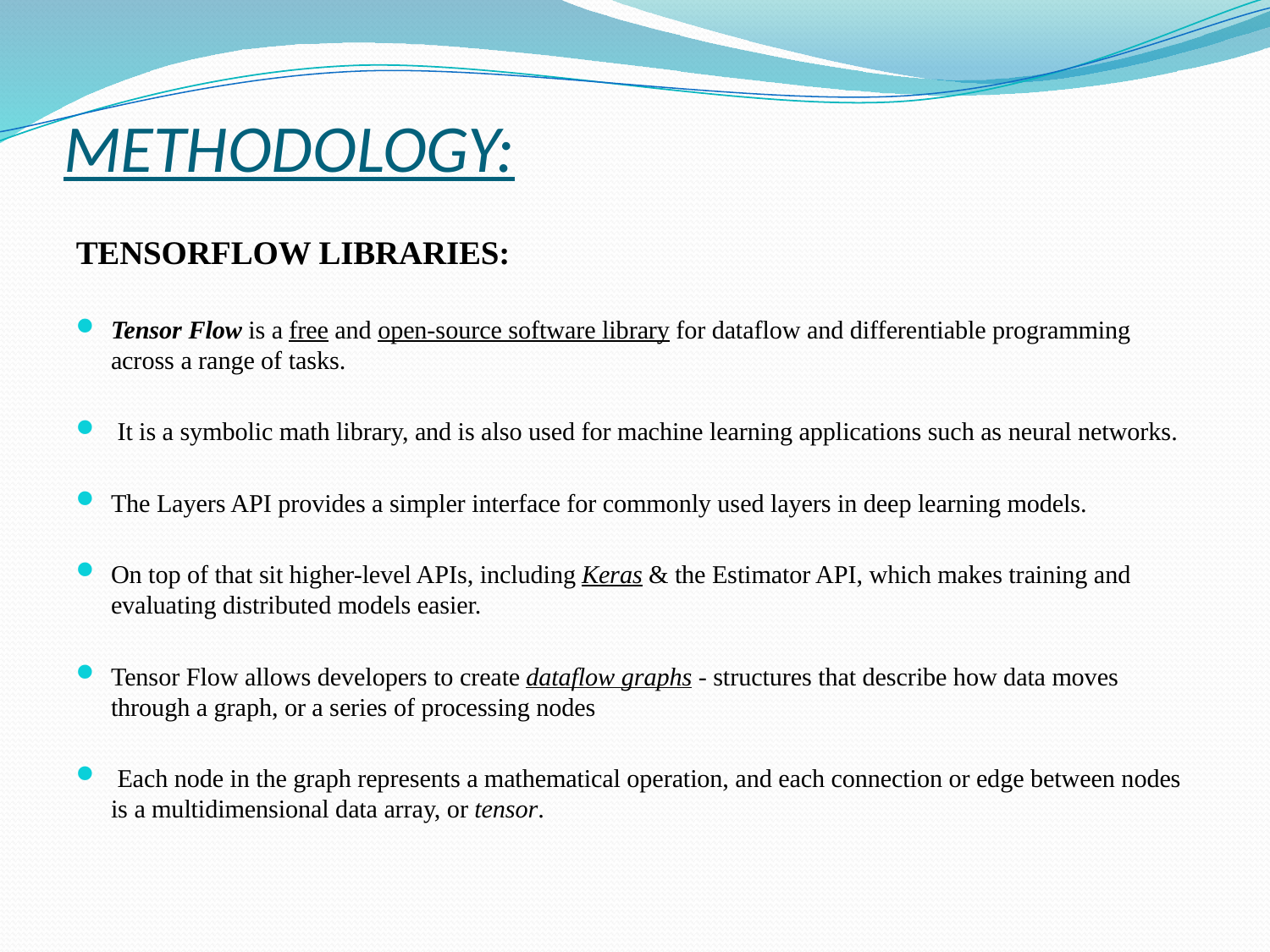

# METHODOLOGY:

TENSORFLOW LIBRARIES:

Tensor Flow is a free and open-source software library for dataflow and differentiable programming across a range of tasks.

 It is a symbolic math library, and is also used for machine learning applications such as neural networks.

The Layers API provides a simpler interface for commonly used layers in deep learning models.

On top of that sit higher-level APIs, including Keras & the Estimator API, which makes training and evaluating distributed models easier.

Tensor Flow allows developers to create dataflow graphs - structures that describe how data moves through a graph, or a series of processing nodes

 Each node in the graph represents a mathematical operation, and each connection or edge between nodes is a multidimensional data array, or tensor.